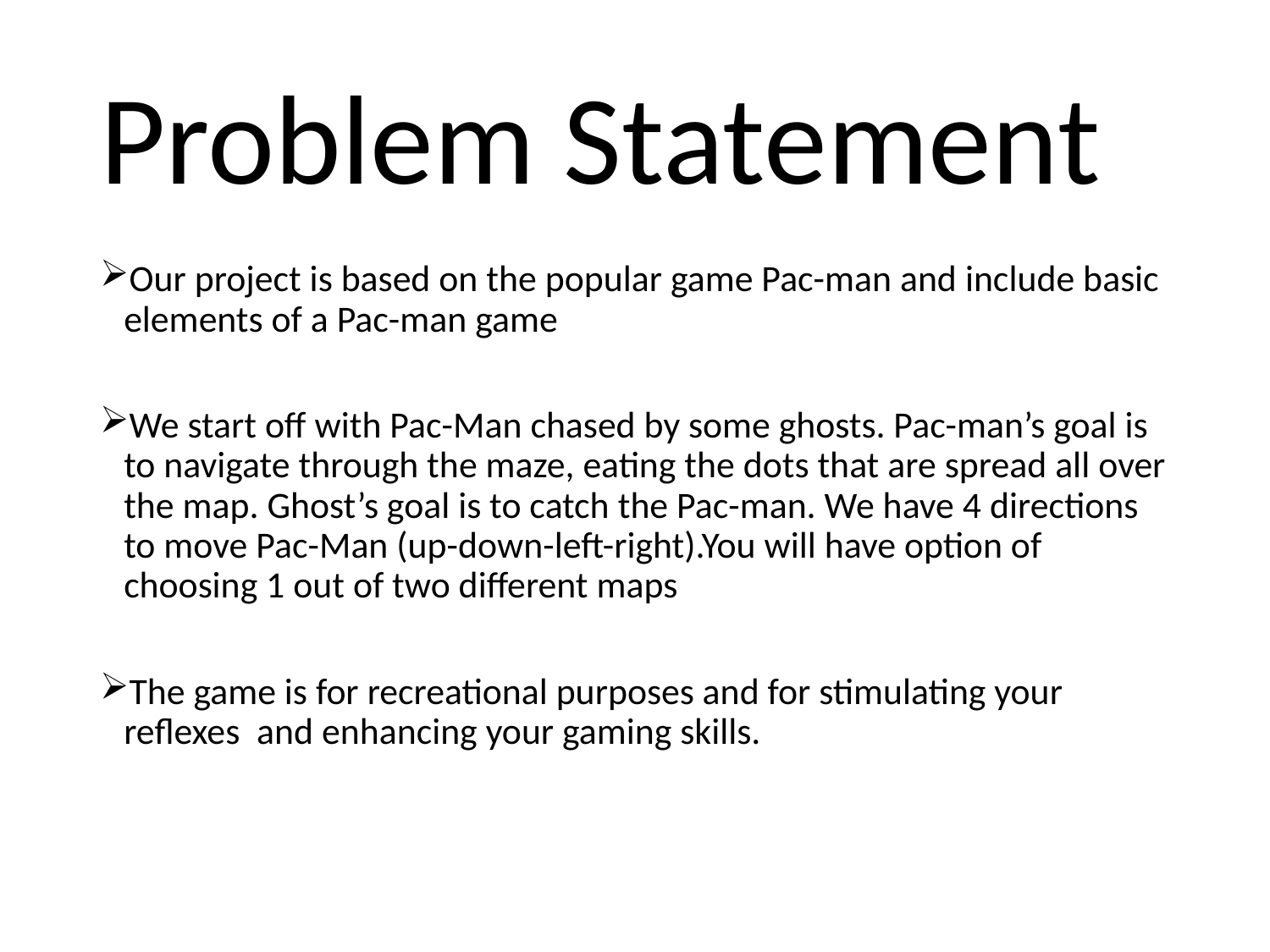

# Problem Statement
Our project is based on the popular game Pac-man and include basic elements of a Pac-man game

We start off with Pac-Man chased by some ghosts. Pac-man’s goal is to navigate through the maze, eating the dots that are spread all over the map. Ghost’s goal is to catch the Pac-man. We have 4 directions to move Pac-Man (up-down-left-right).You will have option of choosing 1 out of two different maps

The game is for recreational purposes and for stimulating your reflexes  and enhancing your gaming skills.